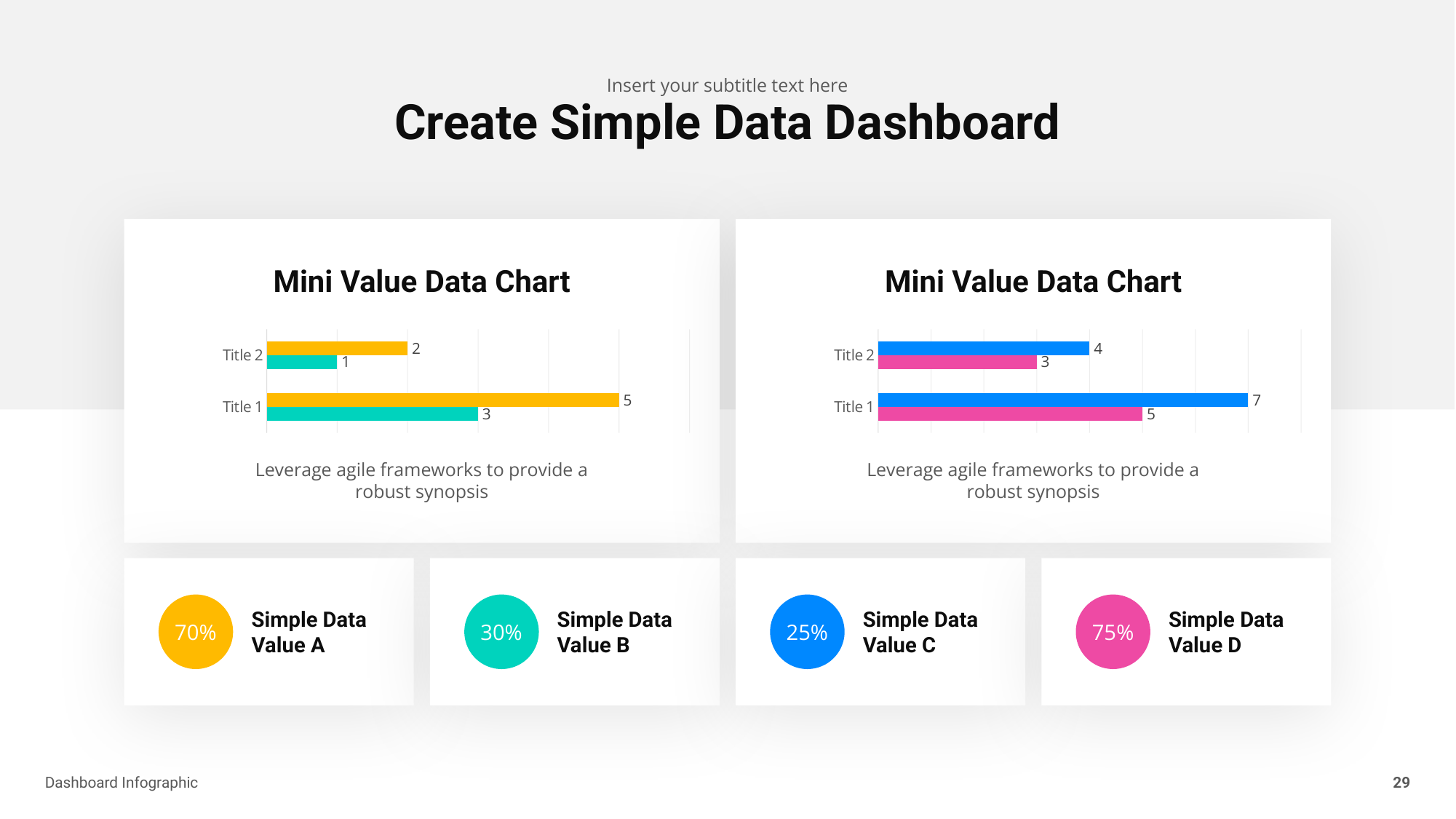

Insert your subtitle text here
Create Simple Data Dashboard

Mini Value Data Chart
Mini Value Data Chart

### Chart

| Category | Value 2 | Value 1 |
|---|---|---|
| Title 1 | 3.0 | 5.0 |
| Title 2 | 1.0 | 2.0 |

### Chart

| Category | Value 2 | Value 1 |
|---|---|---|
| Title 1 | 5.0 | 7.0 |
| Title 2 | 3.0 | 4.0 |
Leverage agile frameworks to provide a robust synopsis
Leverage agile frameworks to provide a robust synopsis

70%
30%
25%
75%
Simple Data Value A
Simple Data Value B
Simple Data Value C
Simple Data Value D